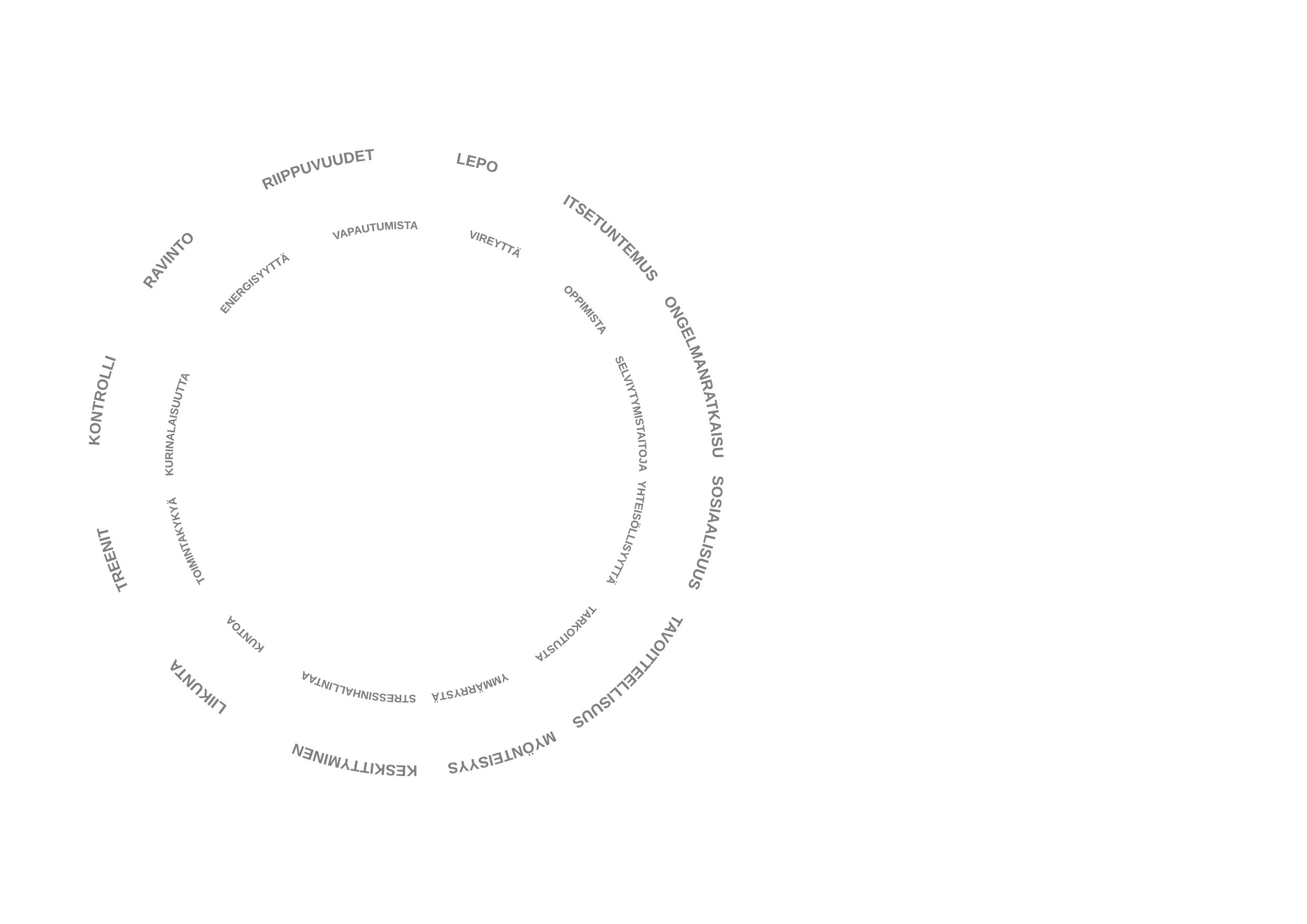

RAVINTO                    RIIPPUVUUDET                   LEPO                 ITSETUNTEMUS     ONGELMANRATKAISU    SOSIAALISUUS       TAVOITTEELLISUUS     MYÖNTEISYYS       KESKITTYMINEN                  LIIKUNTA                    TREENIT                   KONTROLLI
ENERGISYYTTÄ                VAPAUTUMISTA                 VIREYTTÄ                  OPPIMISTA         SELVIYTYMISTAITOJA   YHTEISÖLLISYYTTÄ         TARKOITUSTA           YMMÄRRYSTÄ     STRESSINHALLINTAA               KUNTOA              TOIMINTAKYKYÄ       KURINALAISUUTTA